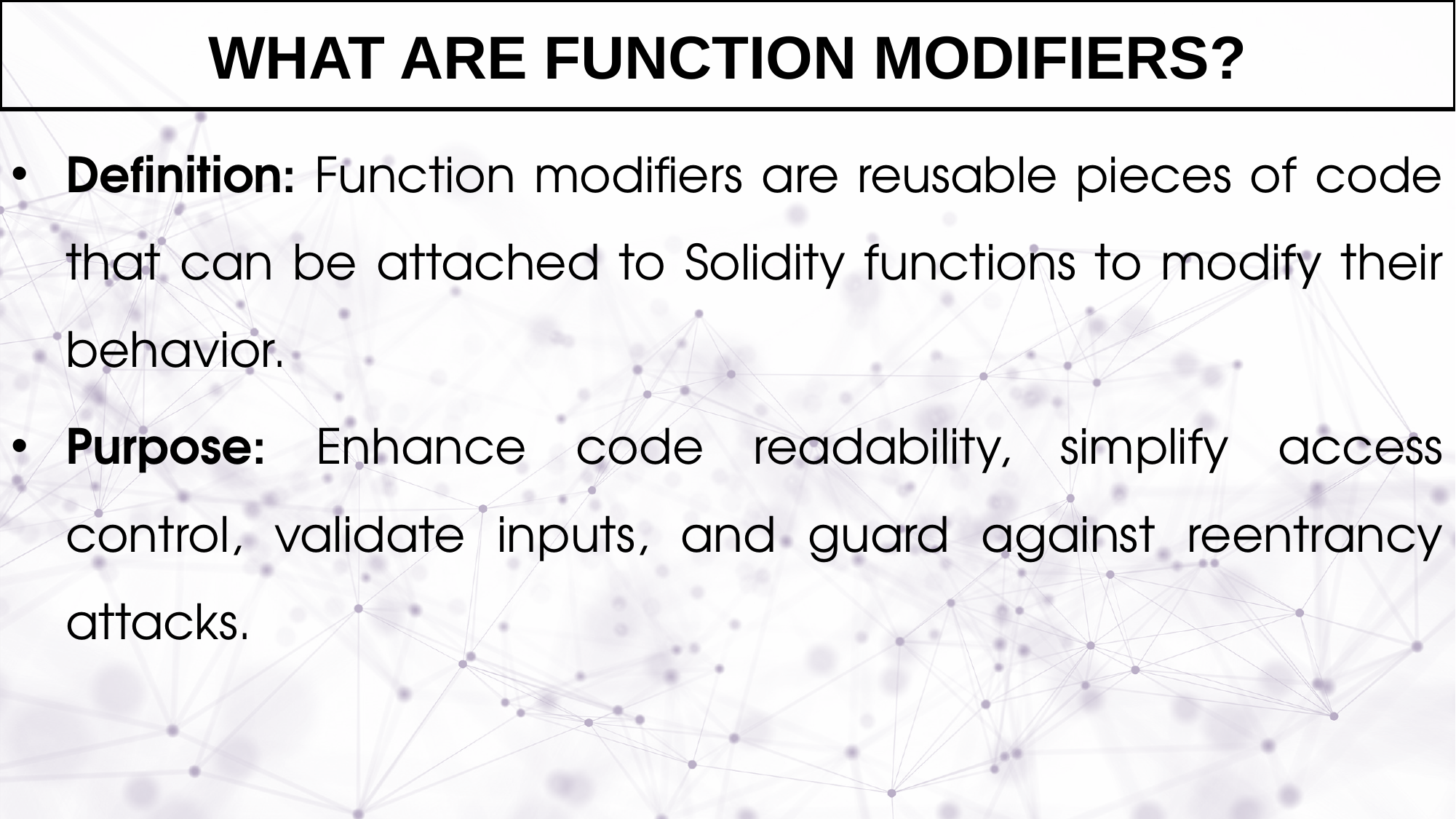

# WHAT ARE FUNCTION MODIFIERS?
Definition: Function modifiers are reusable pieces of code that can be attached to Solidity functions to modify their behavior.
Purpose: Enhance code readability, simplify access control, validate inputs, and guard against reentrancy attacks.